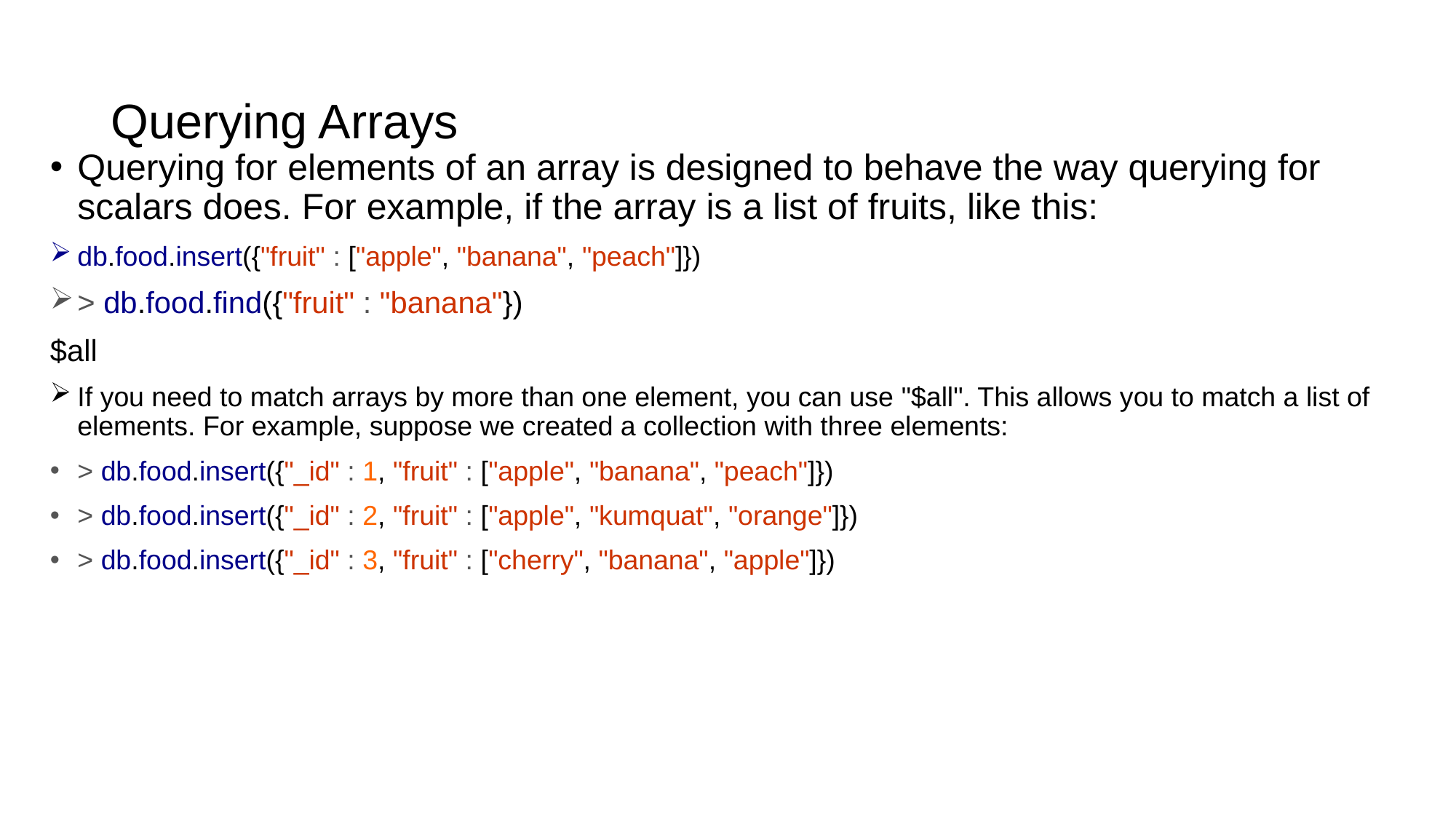

# Querying Arrays
Querying for elements of an array is designed to behave the way querying for scalars does. For example, if the array is a list of fruits, like this:
db.food.insert({"fruit" : ["apple", "banana", "peach"]})
> db.food.find({"fruit" : "banana"})
$all
If you need to match arrays by more than one element, you can use "$all". This allows you to match a list of elements. For example, suppose we created a collection with three elements:
> db.food.insert({"_id" : 1, "fruit" : ["apple", "banana", "peach"]})
> db.food.insert({"_id" : 2, "fruit" : ["apple", "kumquat", "orange"]})
> db.food.insert({"_id" : 3, "fruit" : ["cherry", "banana", "apple"]})